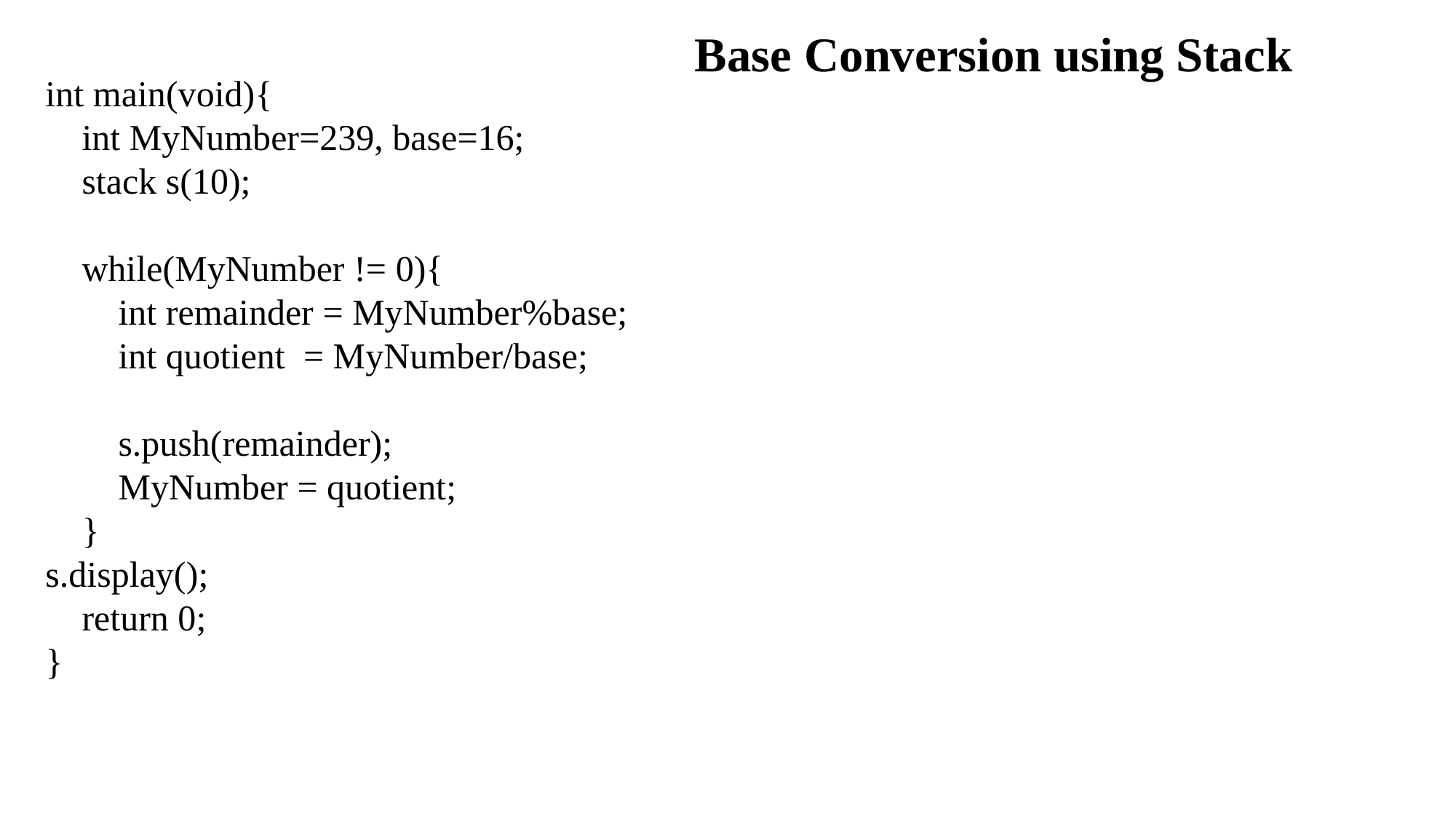

Base Conversion using Stack

int main(void){
    int MyNumber=239, base=16;
    stack s(10);

    while(MyNumber != 0){
        int remainder = MyNumber%base;
        int quotient  = MyNumber/base;

        s.push(remainder);
        MyNumber = quotient;
    }
s.display();
    return 0;
}